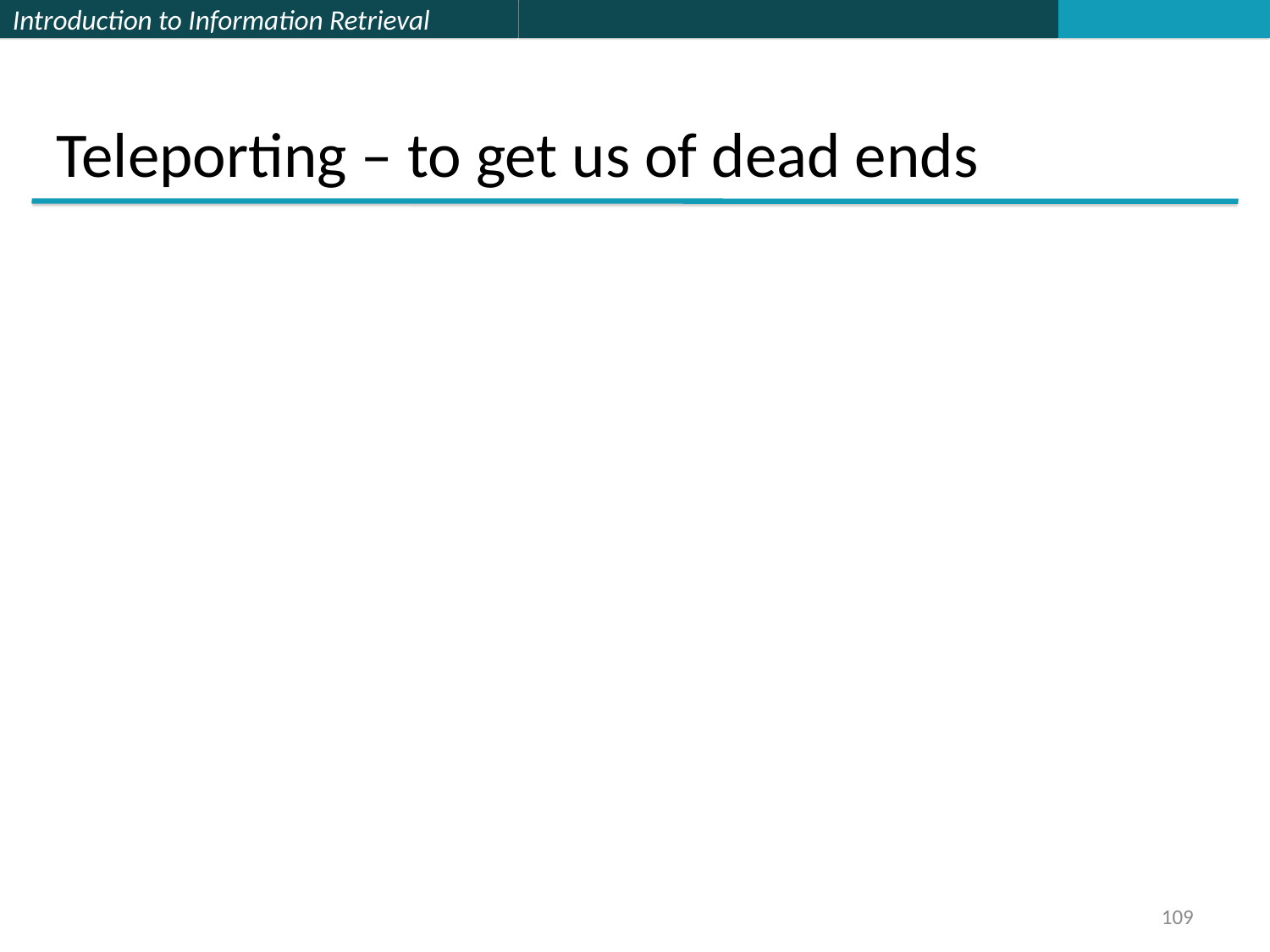

Teleporting – to get us of dead ends
109